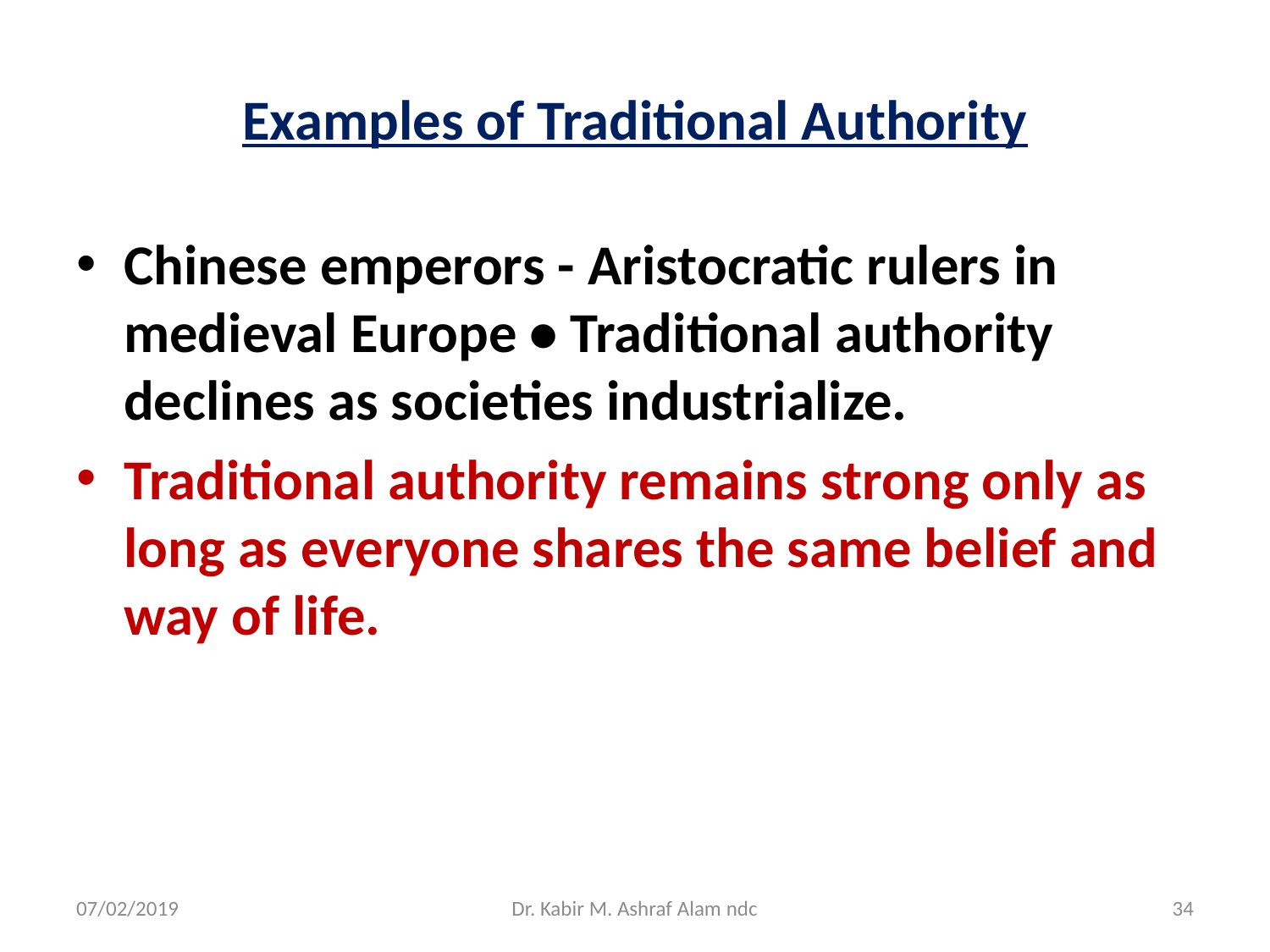

# Examples of Traditional Authority
Chinese emperors - Aristocratic rulers in medieval Europe • Traditional authority declines as societies industrialize.
Traditional authority remains strong only as long as everyone shares the same belief and way of life.
07/02/2019
Dr. Kabir M. Ashraf Alam ndc
34